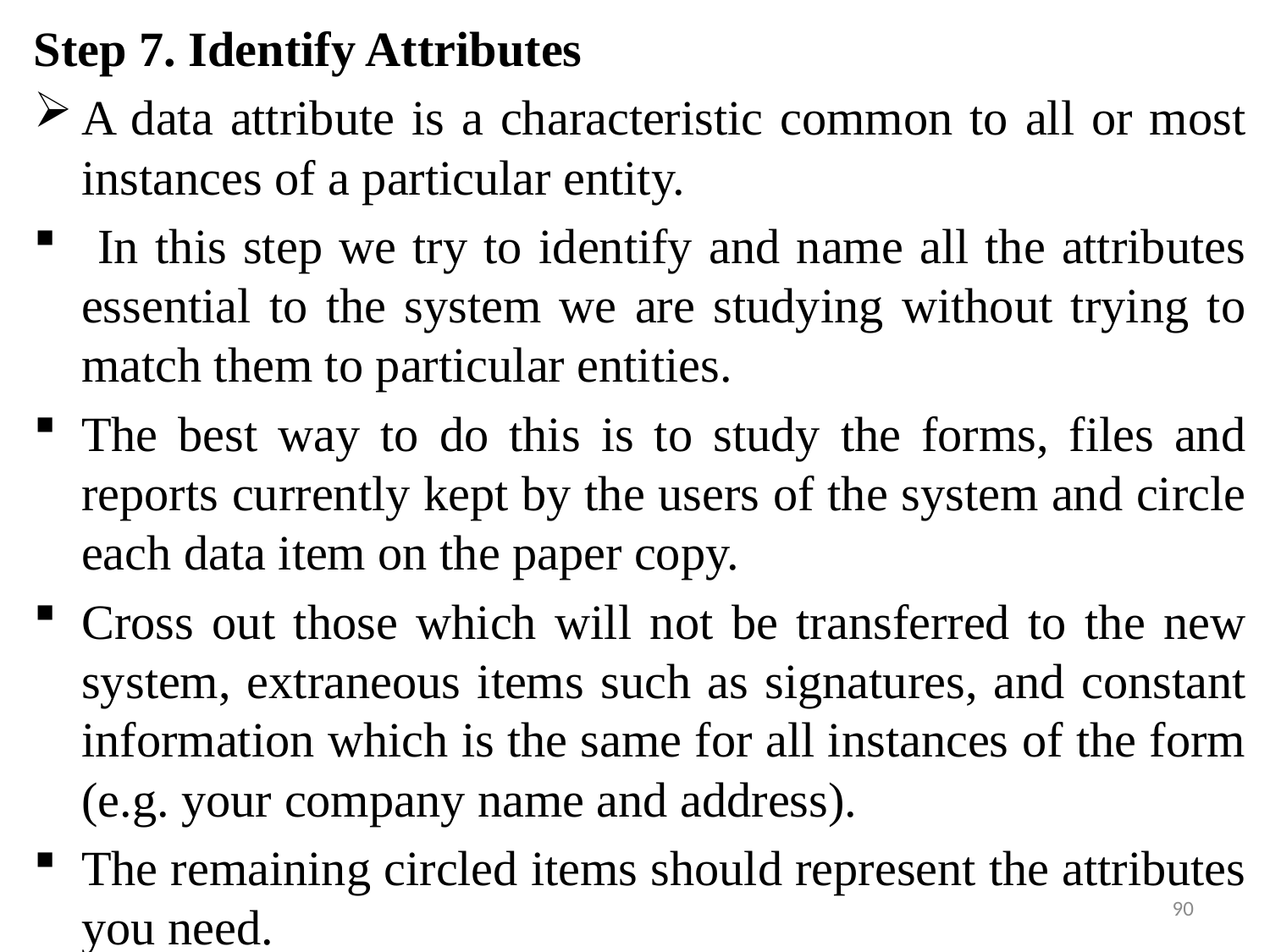

Step 7. Identify Attributes
A data attribute is a characteristic common to all or most instances of a particular entity.
 In this step we try to identify and name all the attributes essential to the system we are studying without trying to match them to particular entities.
The best way to do this is to study the forms, files and reports currently kept by the users of the system and circle each data item on the paper copy.
Cross out those which will not be transferred to the new system, extraneous items such as signatures, and constant information which is the same for all instances of the form (e.g. your company name and address).
The remaining circled items should represent the attributes you need.
90